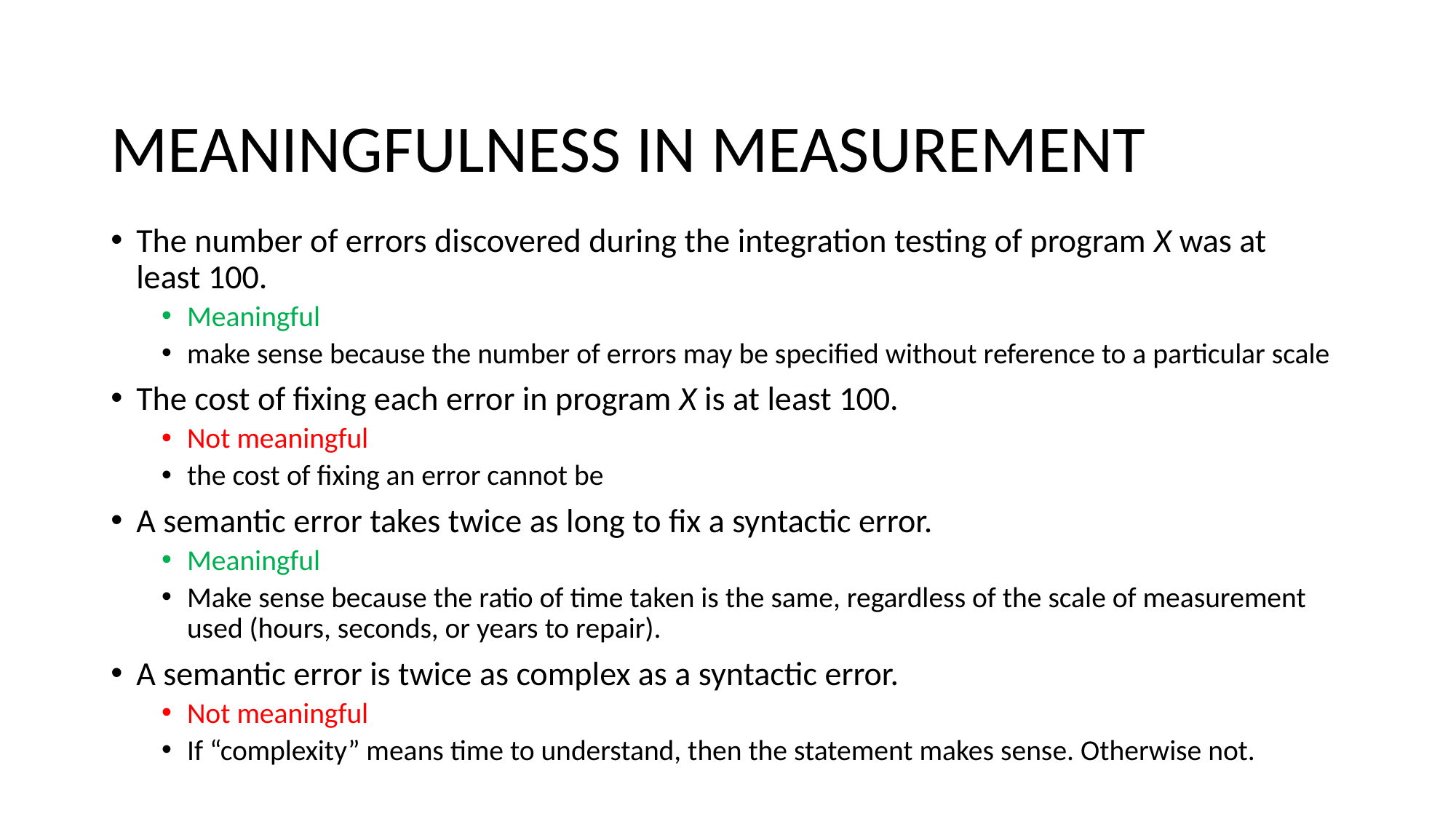

# MEANINGFULNESS IN MEASUREMENT
The number of errors discovered during the integration testing of program X was at least 100.
Meaningful
make sense because the number of errors may be specified without reference to a particular scale
The cost of fixing each error in program X is at least 100.
Not meaningful
the cost of fixing an error cannot be
A semantic error takes twice as long to fix a syntactic error.
Meaningful
Make sense because the ratio of time taken is the same, regardless of the scale of measurement used (hours, seconds, or years to repair).
A semantic error is twice as complex as a syntactic error.
Not meaningful
If “complexity” means time to understand, then the statement makes sense. Otherwise not.